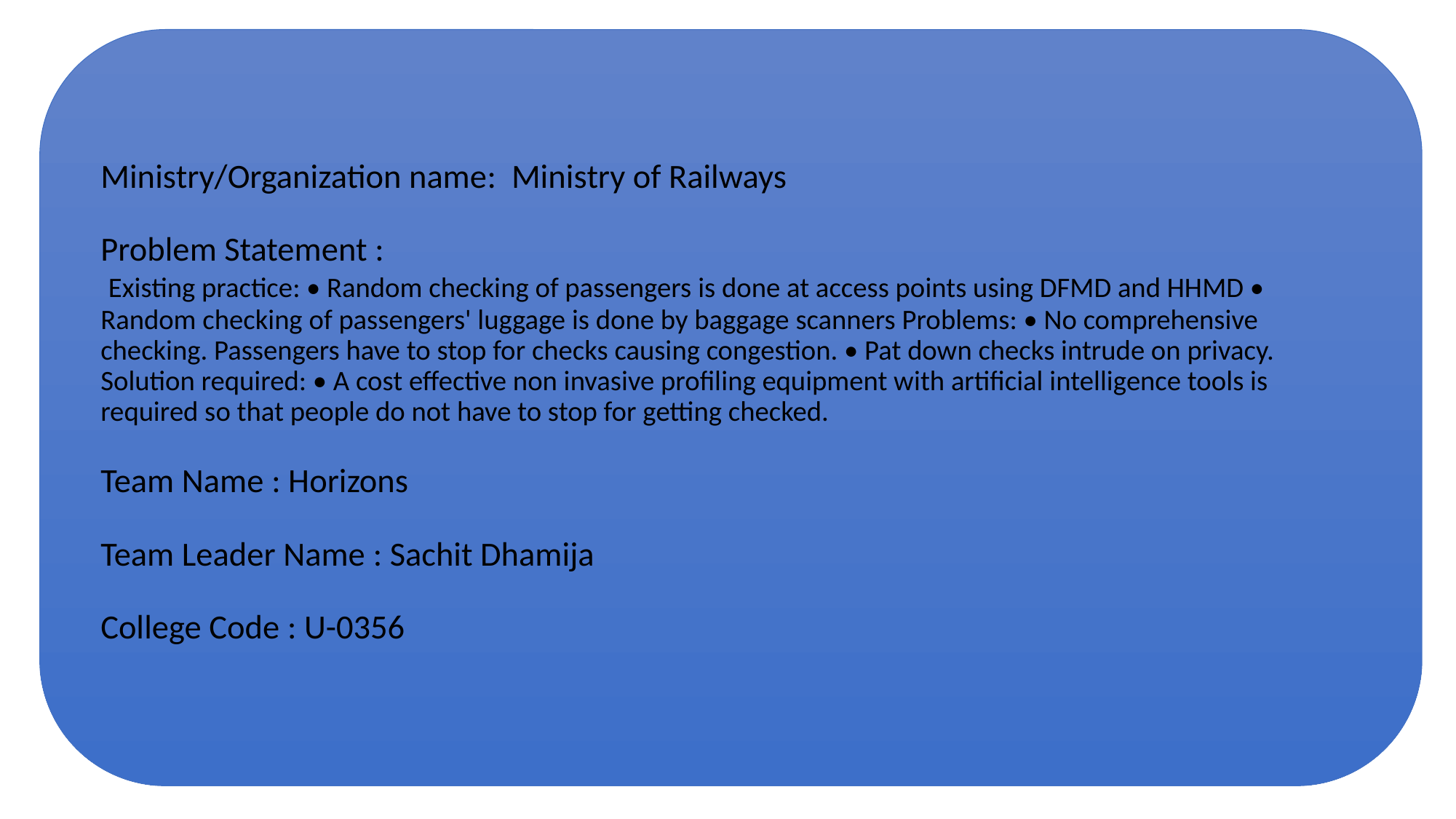

# Ministry/Organization name:  Ministry of Railways Problem Statement : Existing practice: • Random checking of passengers is done at access points using DFMD and HHMD • Random checking of passengers' luggage is done by baggage scanners Problems: • No comprehensive checking. Passengers have to stop for checks causing congestion. • Pat down checks intrude on privacy. Solution required: • A cost effective non invasive profiling equipment with artificial intelligence tools is required so that people do not have to stop for getting checked. Team Name : Horizons Team Leader Name : Sachit Dhamija College Code : U-0356